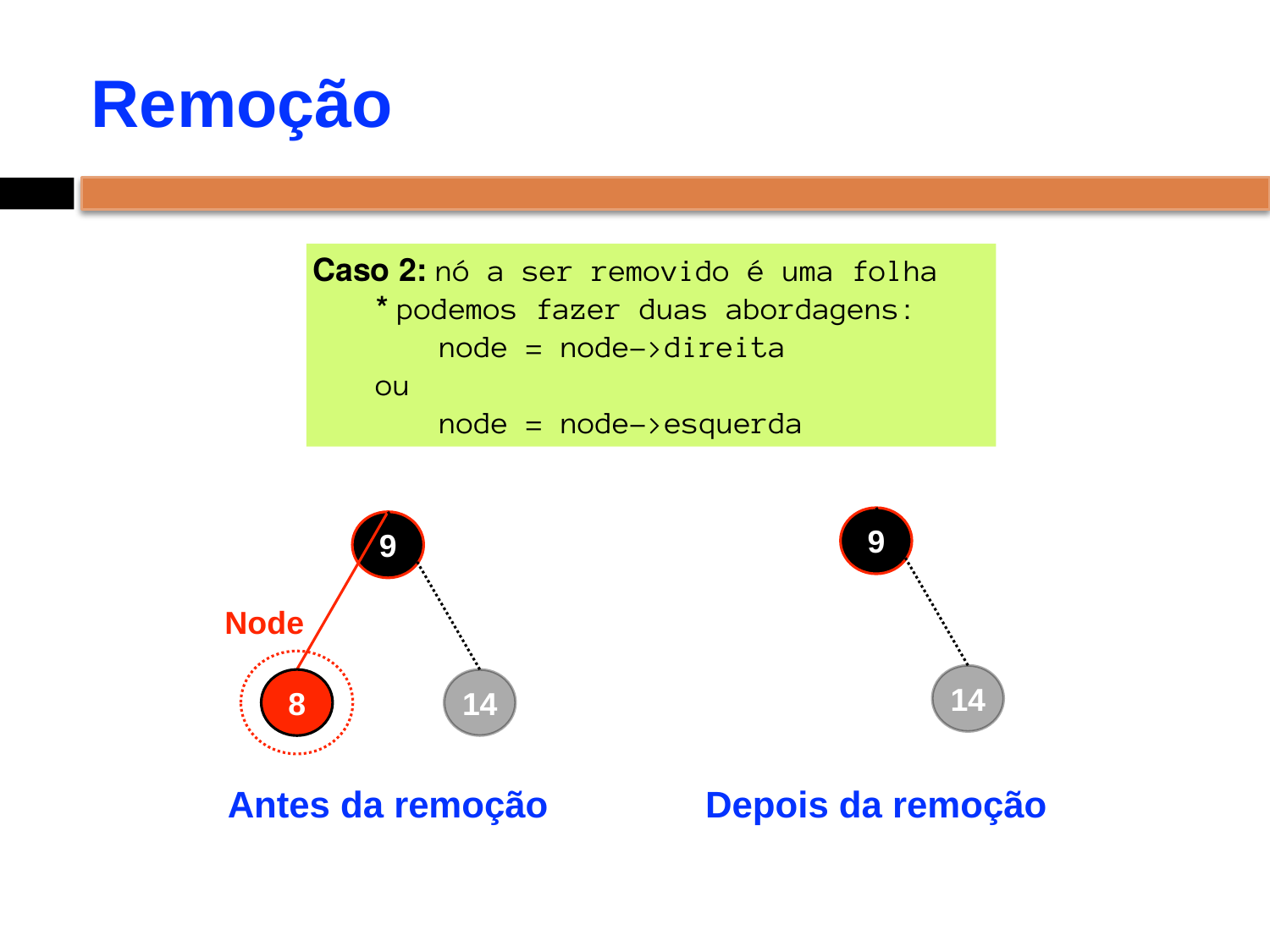

# Remoção
Caso 2: nó a ser removido é uma folha
* podemos fazer duas abordagens:
node = node->direita
ou
node = node->esquerda
9
9
Node

14
8
14
Antes da remoção
Depois da remoção
20